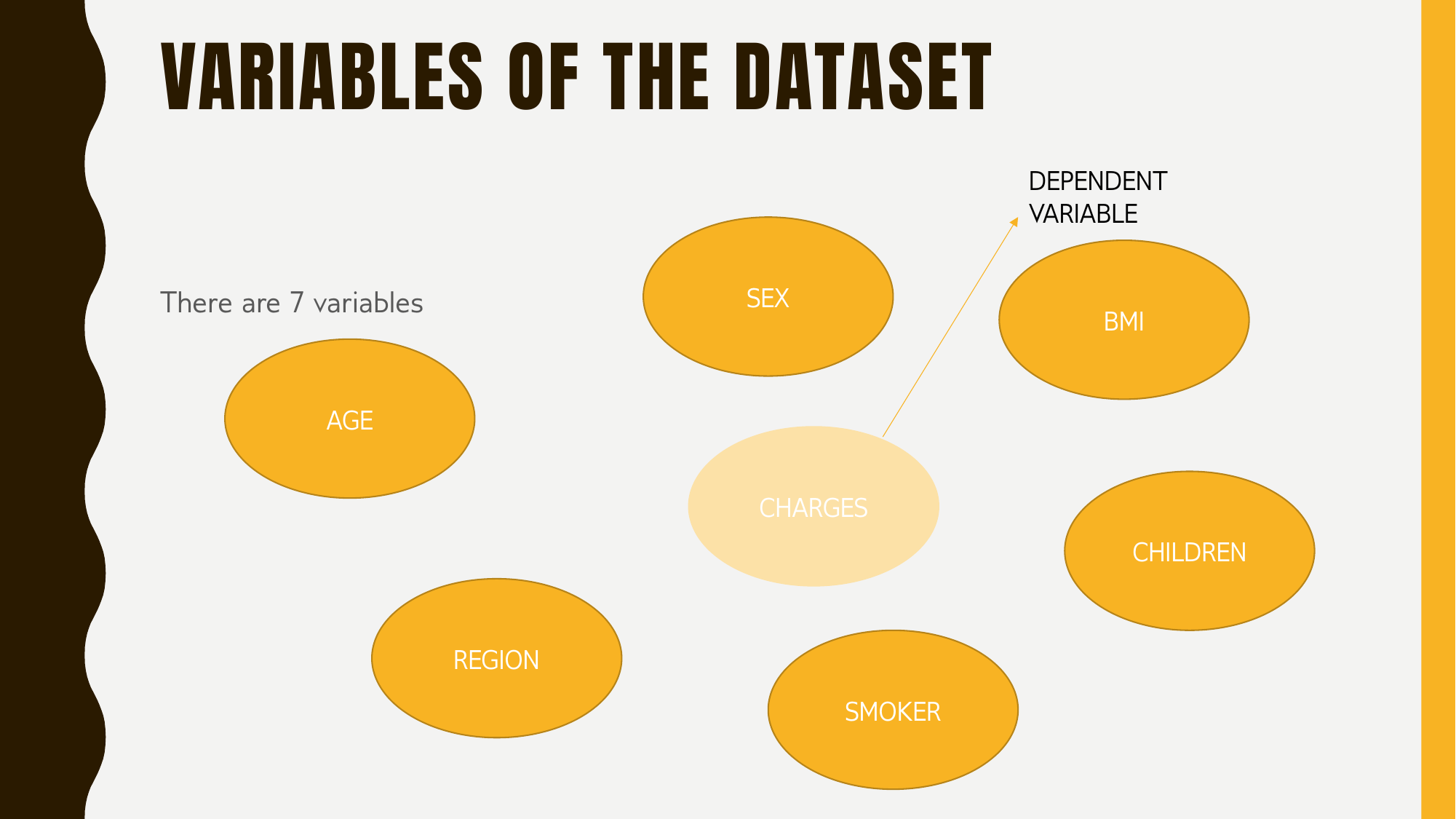

# VARIABLES OF THE DATASET
DEPENDENT VARIABLE
SEX
BMI
There are 7 variables

AGE
CHARGES
CHILDREN
REGION
SMOKER